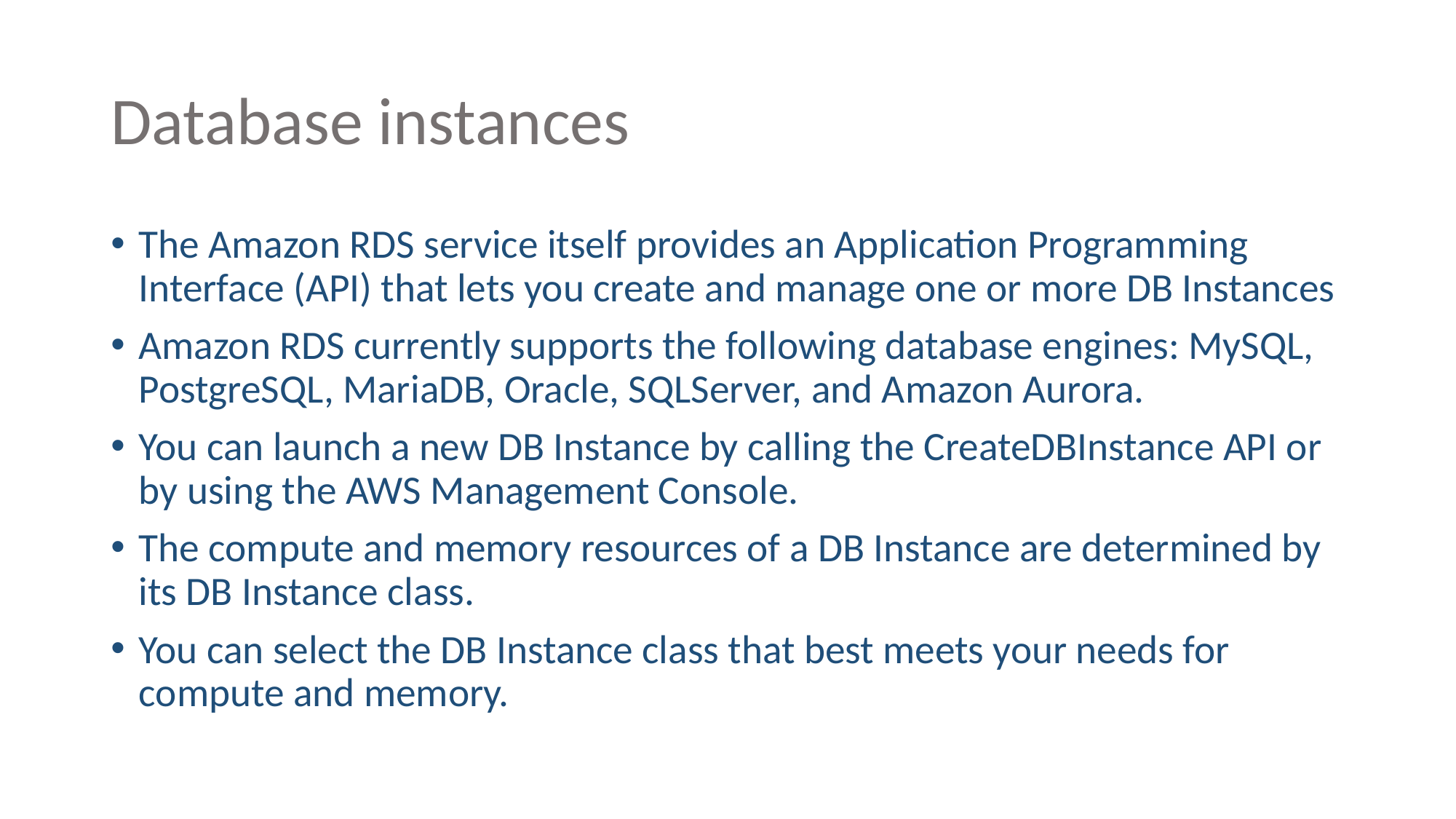

# Database instances
The Amazon RDS service itself provides an Application Programming Interface (API) that lets you create and manage one or more DB Instances
Amazon RDS currently supports the following database engines: MySQL, PostgreSQL, MariaDB, Oracle, SQLServer, and Amazon Aurora.
You can launch a new DB Instance by calling the CreateDBInstance API or by using the AWS Management Console.
The compute and memory resources of a DB Instance are determined by its DB Instance class.
You can select the DB Instance class that best meets your needs for compute and memory.